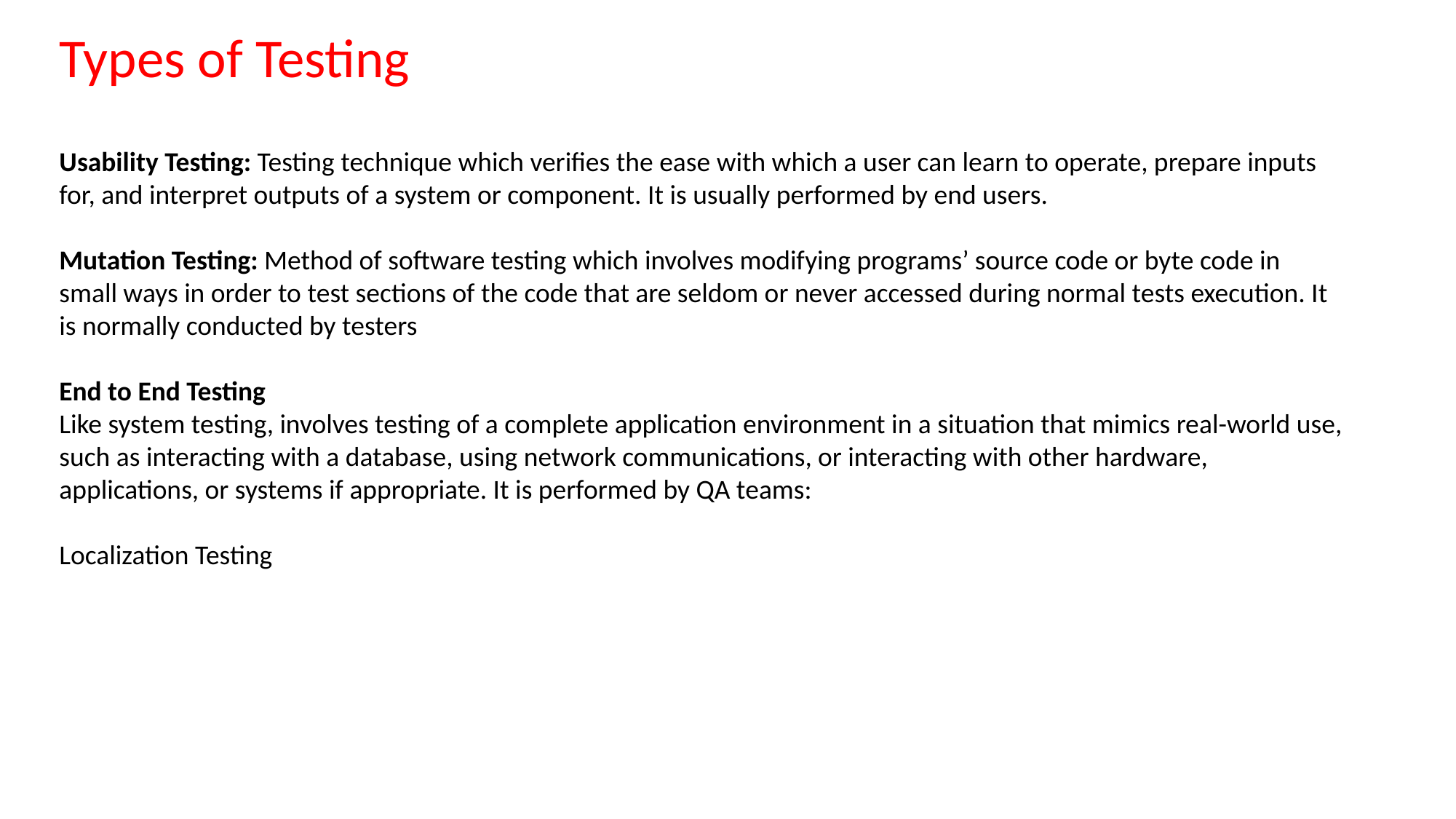

Types of Testing
Usability Testing: Testing technique which verifies the ease with which a user can learn to operate, prepare inputs for, and interpret outputs of a system or component. It is usually performed by end users.
Mutation Testing: Method of software testing which involves modifying programs’ source code or byte code in small ways in order to test sections of the code that are seldom or never accessed during normal tests execution. It is normally conducted by testers
End to End Testing 
Like system testing, involves testing of a complete application environment in a situation that mimics real-world use, such as interacting with a database, using network communications, or interacting with other hardware, applications, or systems if appropriate. It is performed by QA teams:

Localization Testing
#